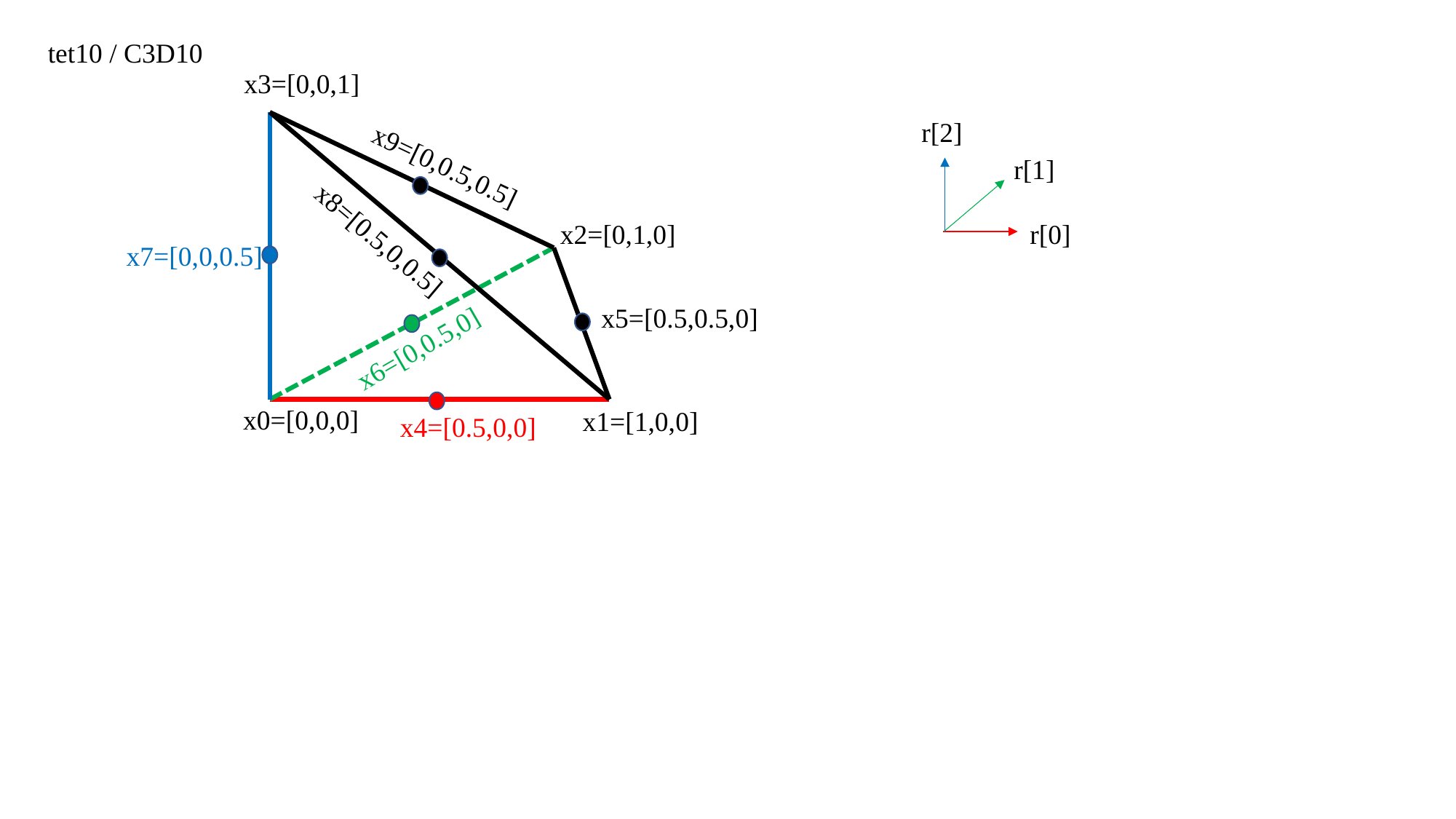

tet10 / C3D10
x3=[0,0,1]
r[2]
x9=[0,0.5,0.5]
r[1]

x2=[0,1,0]
r[0]
x8=[0.5,0,0.5]
x7=[0,0,0.5]

x5=[0.5,0.5,0]

x6=[0,0.5,0]

x0=[0,0,0]
x1=[1,0,0]
x4=[0.5,0,0]